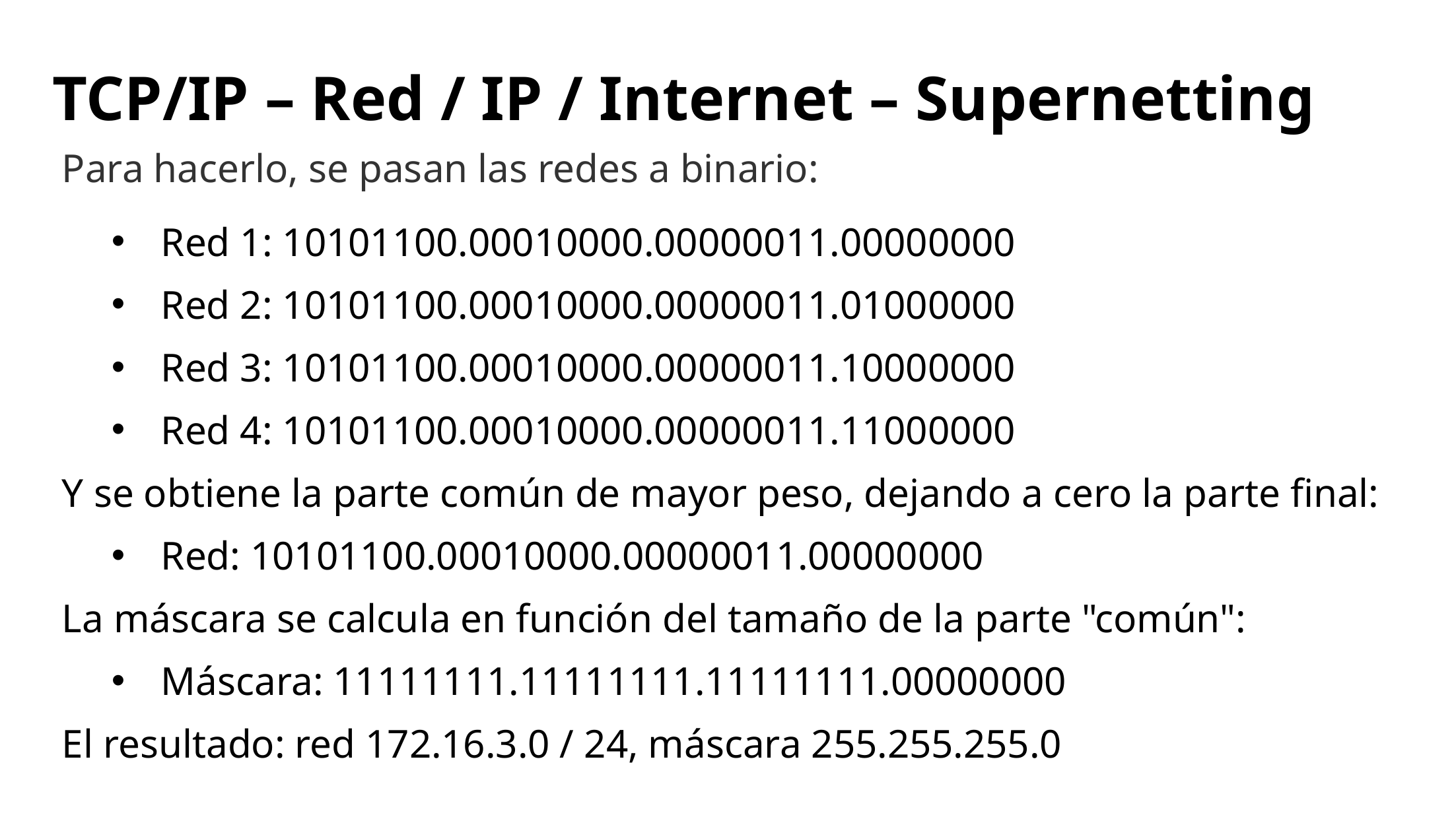

# TCP/IP – Red / IP / Internet – Supernetting
Para hacerlo, se pasan las redes a binario:
Red 1: 10101100.00010000.00000011.00000000
Red 2: 10101100.00010000.00000011.01000000
Red 3: 10101100.00010000.00000011.10000000
Red 4: 10101100.00010000.00000011.11000000
Y se obtiene la parte común de mayor peso, dejando a cero la parte final:
Red: 10101100.00010000.00000011.00000000
La máscara se calcula en función del tamaño de la parte "común":
Máscara: 11111111.11111111.11111111.00000000
El resultado: red 172.16.3.0 / 24, máscara 255.255.255.0